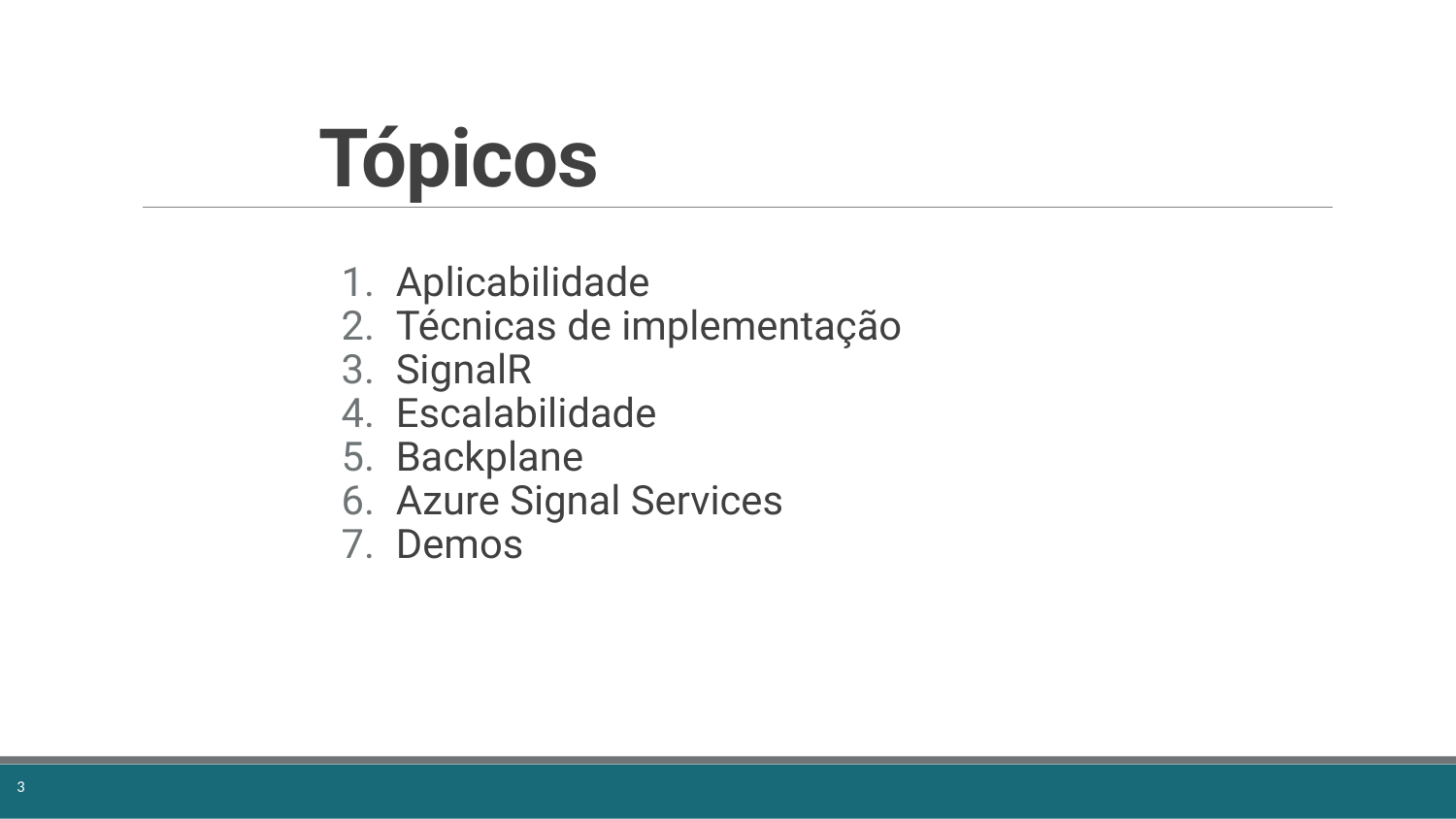

# Tópicos
Aplicabilidade
Técnicas de implementação
SignalR
Escalabilidade
Backplane
Azure Signal Services
Demos

3